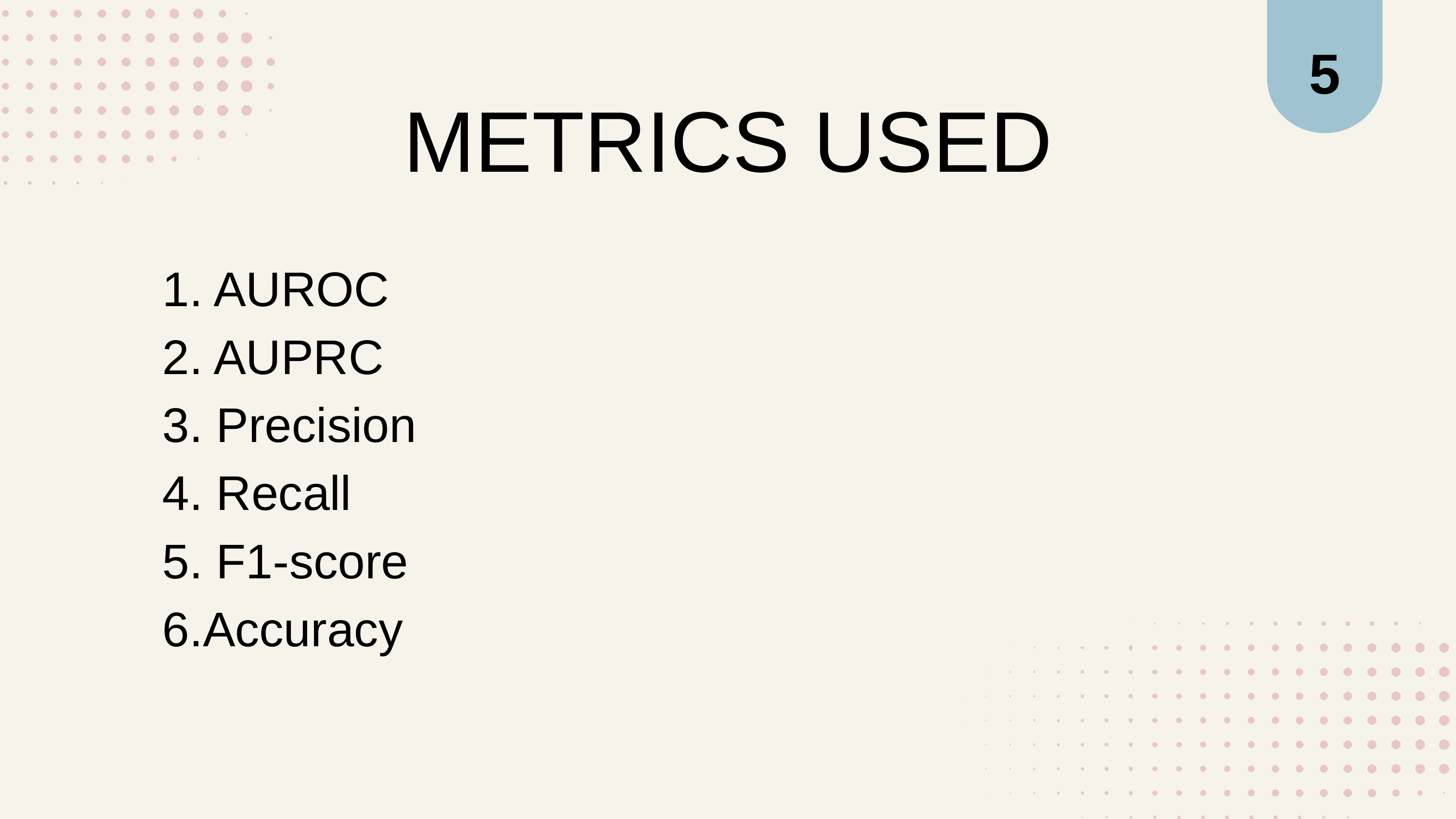

5

METRICS USED
1. AUROC
2. AUPRC
3. Precision
4. Recall
5. F1-score
6.Accuracy